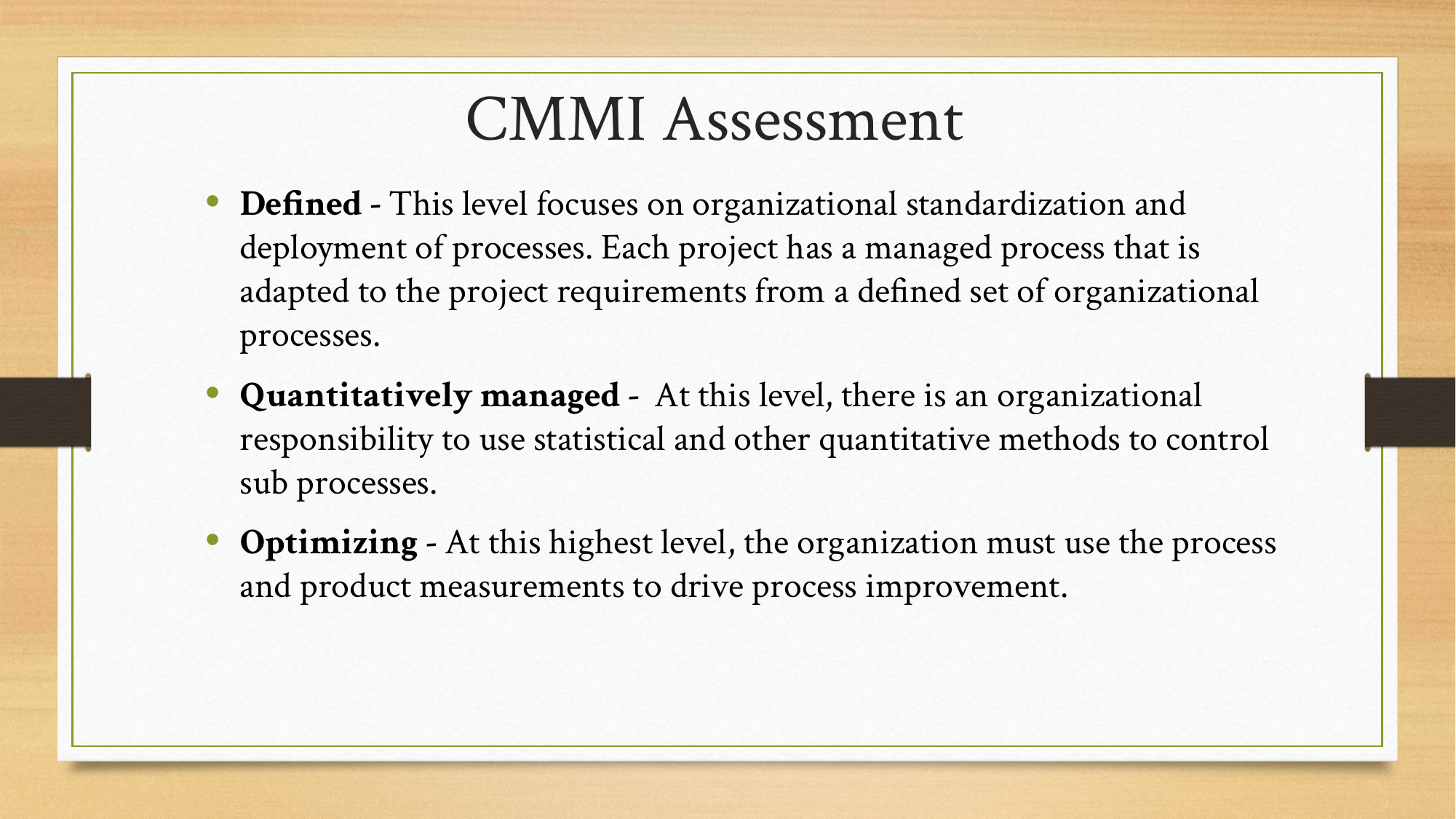

CMMI Assessment
Defined - This level focuses on organizational standardization and deployment of processes. Each project has a managed process that is adapted to the project requirements from a defined set of organizational processes.
Quantitatively managed -  At this level, there is an organizational responsibility to use statistical and other quantitative methods to control sub processes.
Optimizing - At this highest level, the organization must use the process and product measurements to drive process improvement.